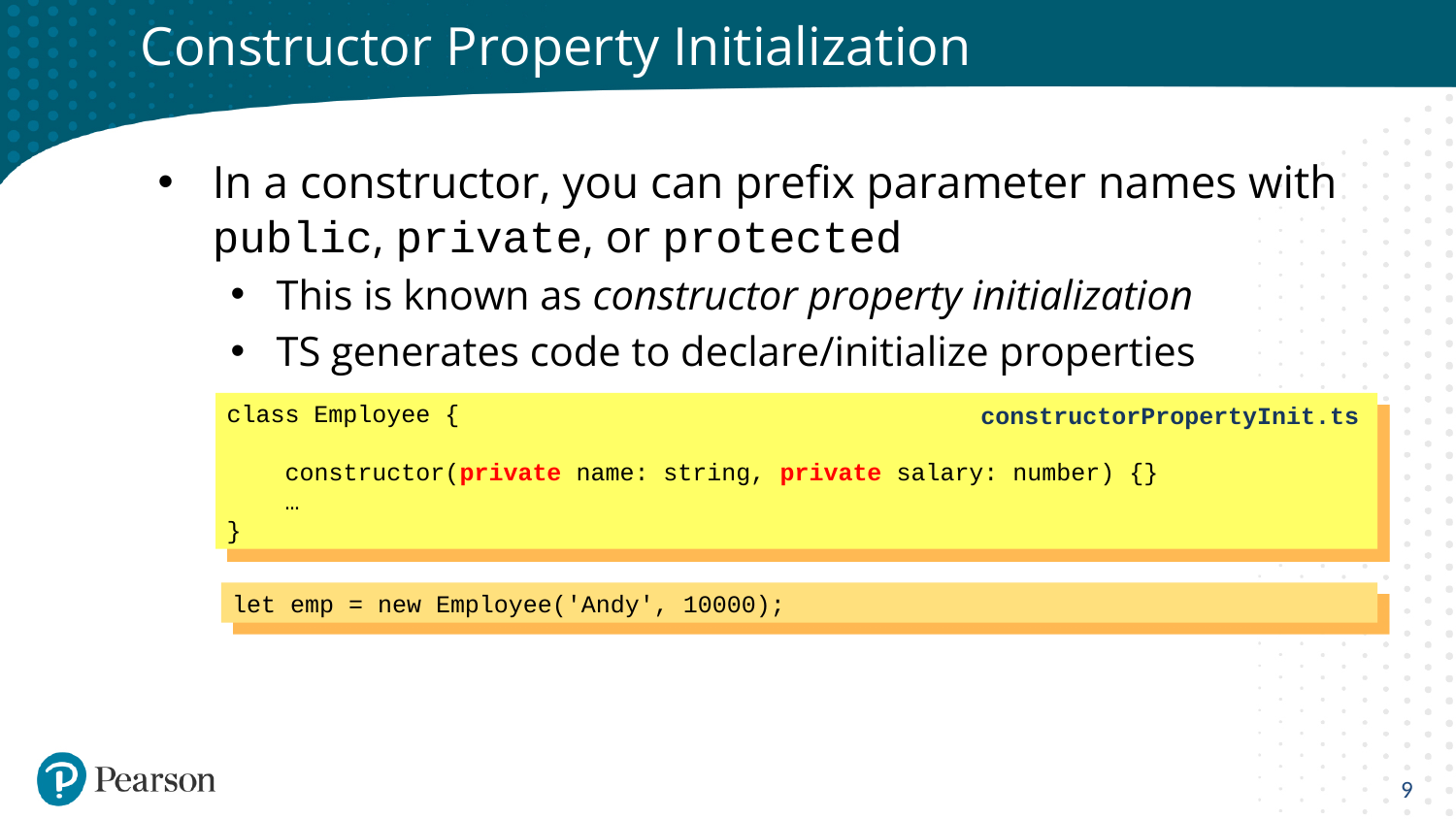

# Constructor Property Initialization
In a constructor, you can prefix parameter names with public, private, or protected
This is known as constructor property initialization
TS generates code to declare/initialize properties
class Employee {

    constructor(private name: string, private salary: number) {}
    …
}
constructorPropertyInit.ts
let emp = new Employee('Andy', 10000);
9